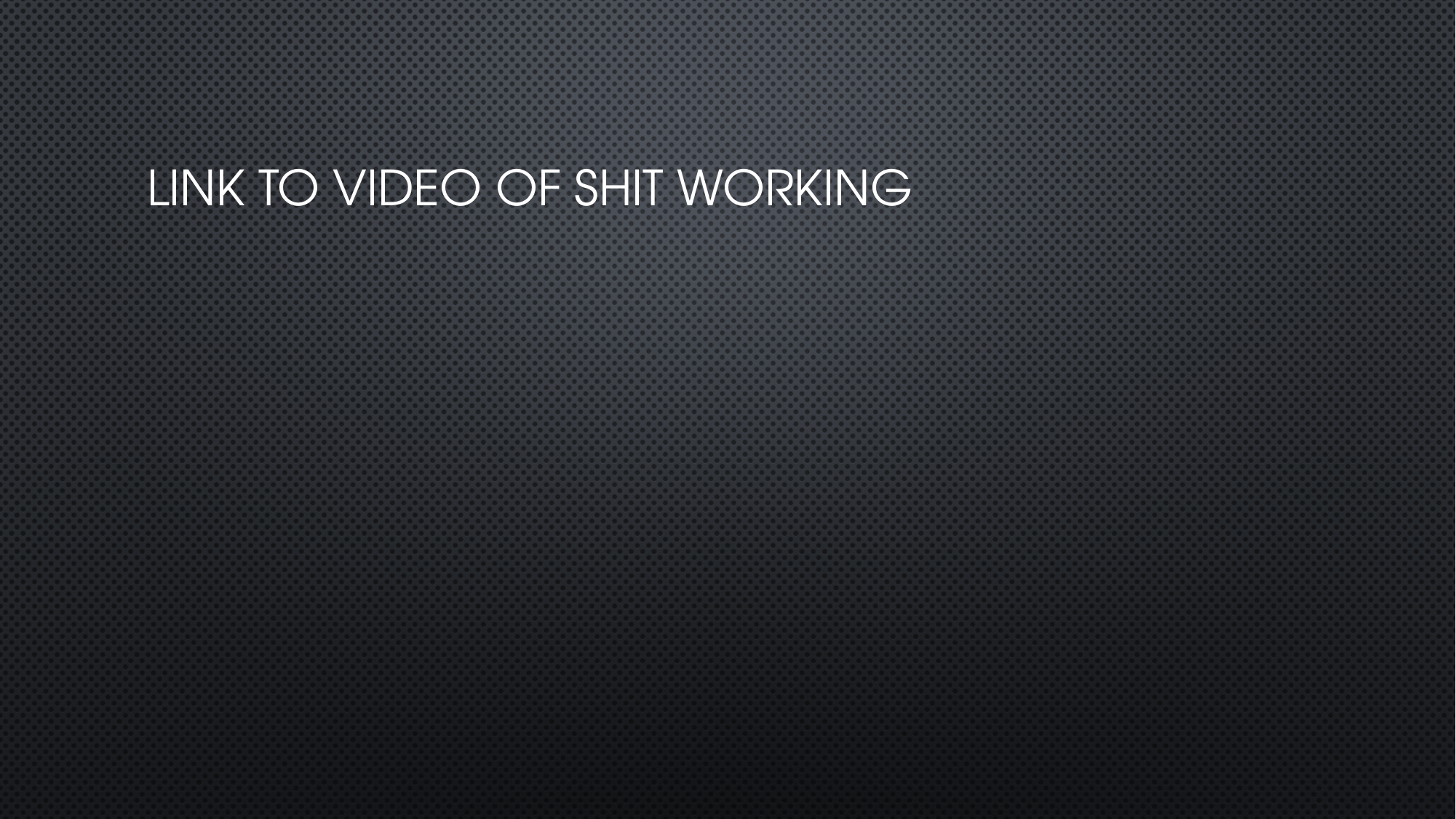

# Link to video of shit working